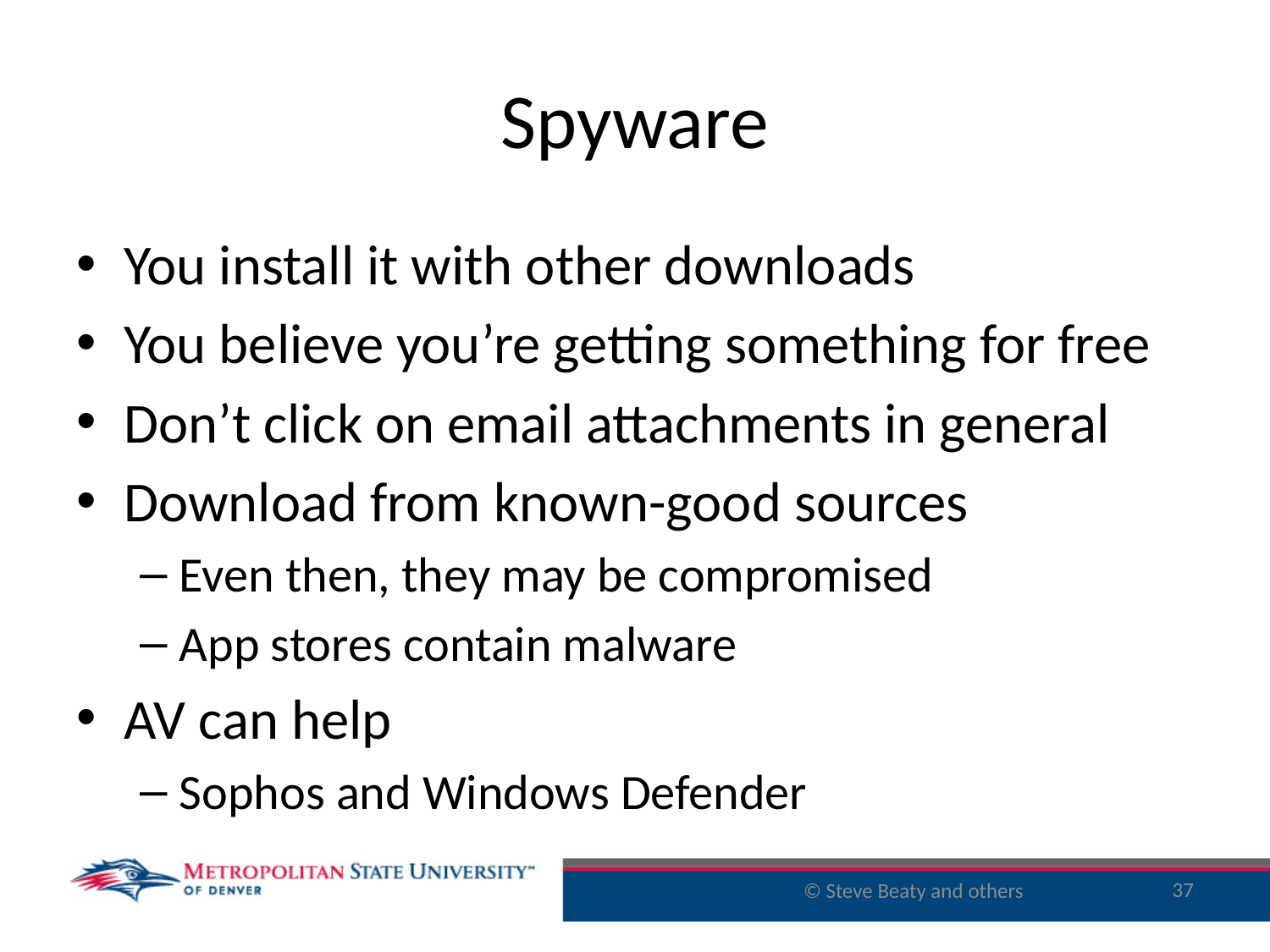

# Spyware
You install it with other downloads
You believe you’re getting something for free
Don’t click on email attachments in general
Download from known-good sources
Even then, they may be compromised
App stores contain malware
AV can help
Sophos and Windows Defender

37
© Steve Beaty and others